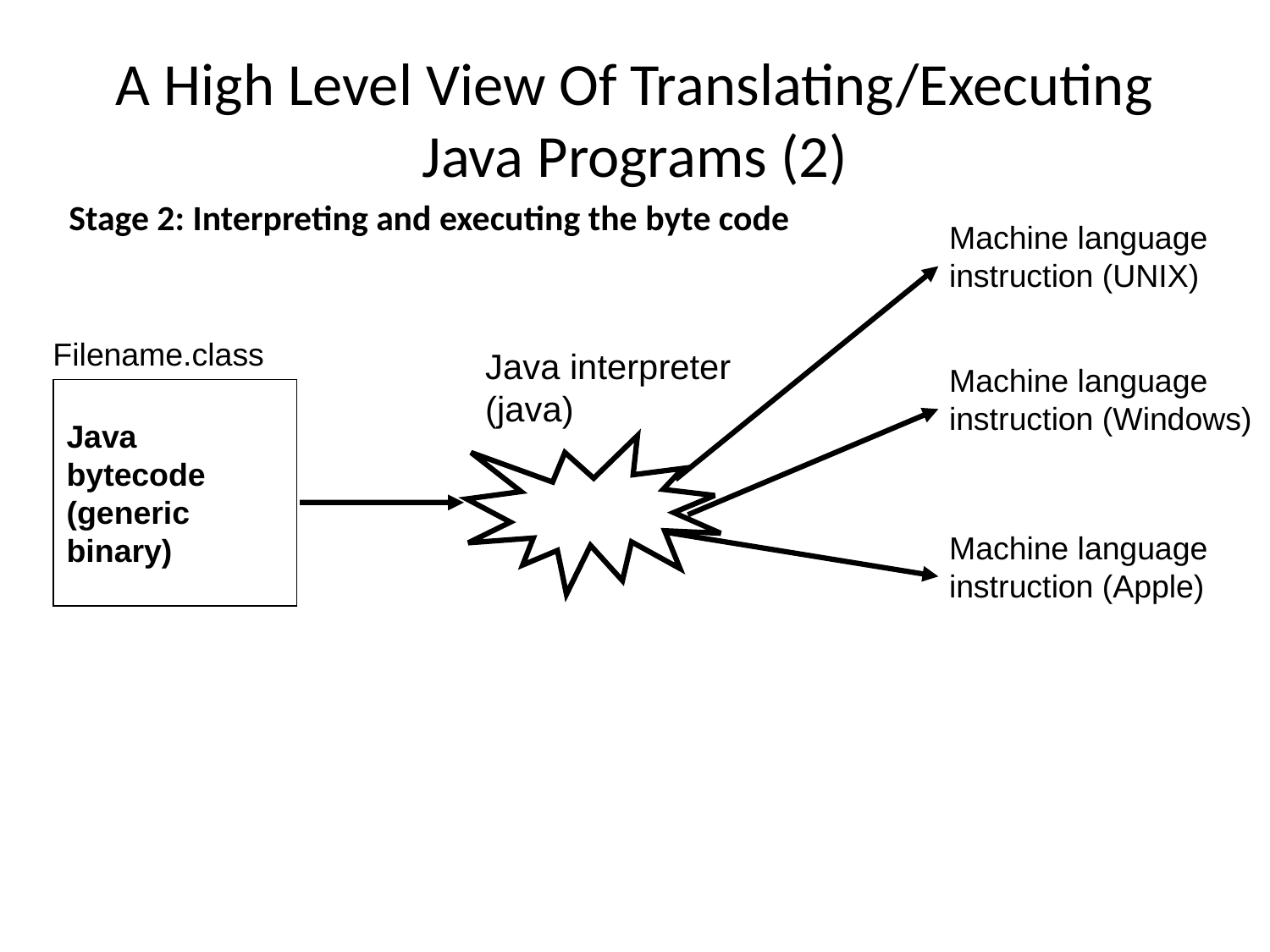

# A High Level View Of Translating/Executing Java Programs (2)
Stage 2: Interpreting and executing the byte code
Machine language instruction (UNIX)

Machine language instruction (Windows)

Machine language instruction (Apple)

Filename.class
Java bytecode (generic binary)
Java interpreter (java)